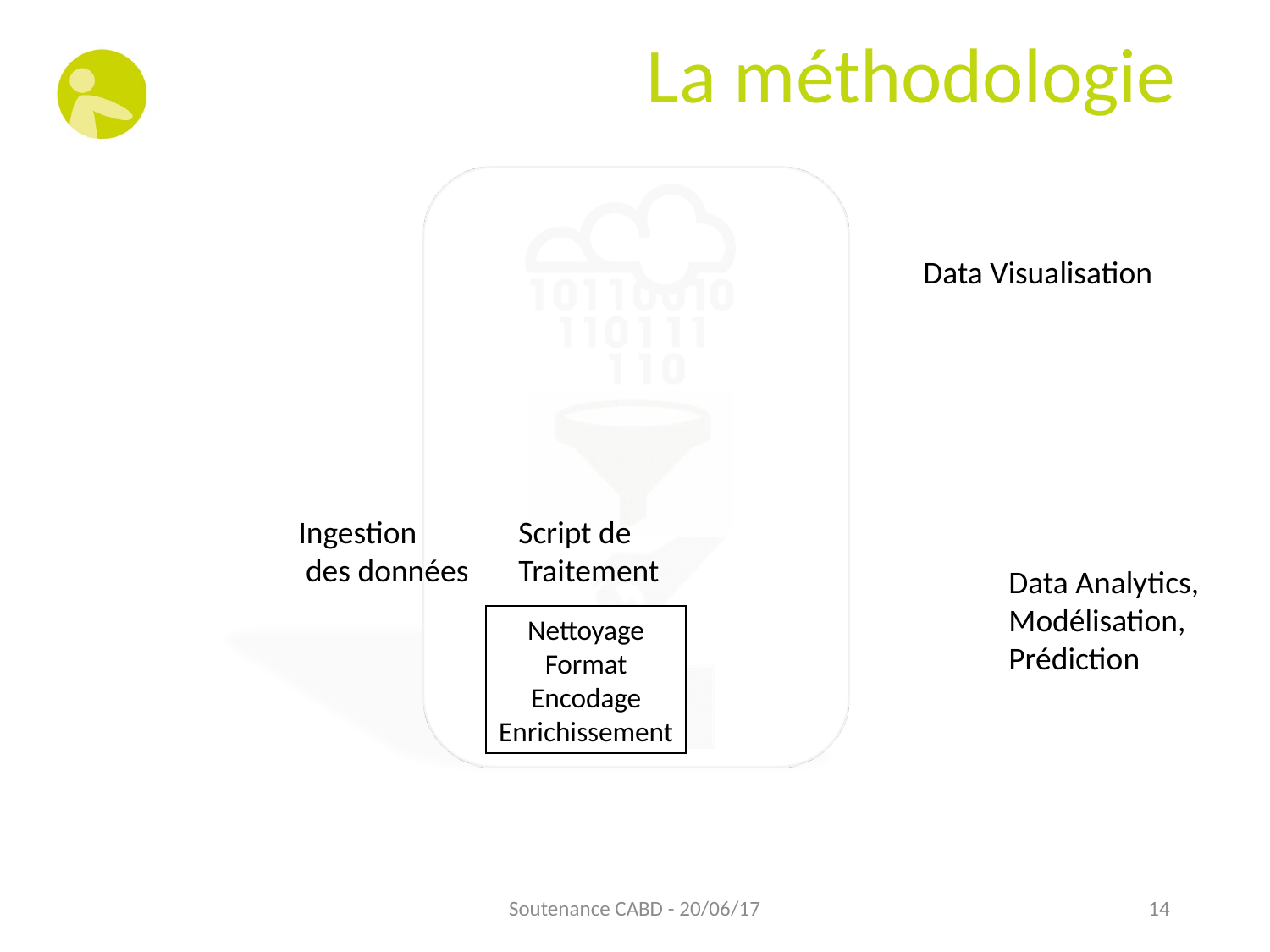

# La méthodologie
Data Visualisation

Ingestion
 des données
Script de
Traitement
Data Analytics,
Modélisation,
Prédiction
Nettoyage
Format
Encodage
Enrichissement
Soutenance CABD - 20/06/17
14